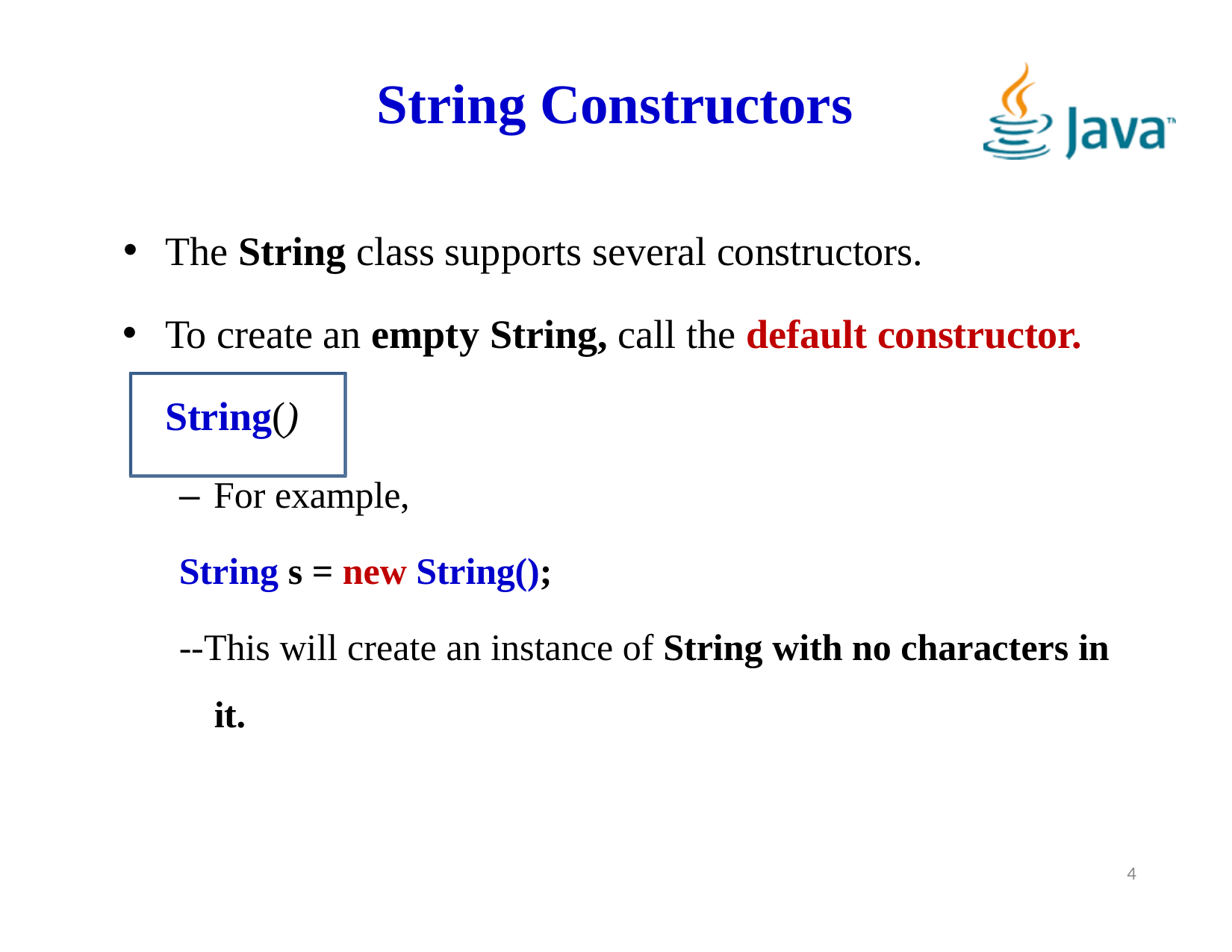

# String Constructors
The String class supports several constructors.
To create an empty String, call the default constructor. String()
– For example,
String s = new String();
--This will create an instance of String with no characters in it.

4